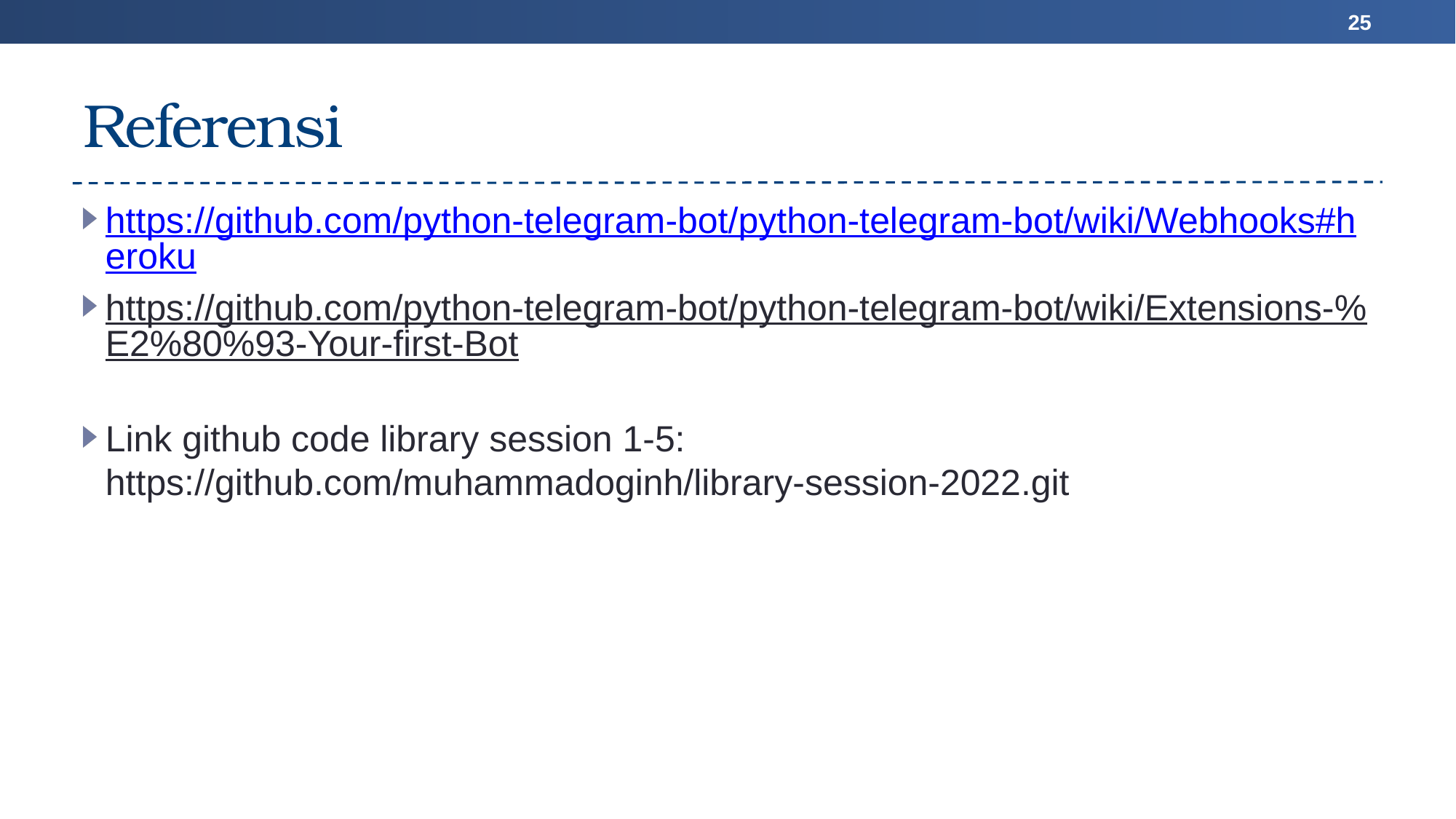

25
# Referensi
https://github.com/python-telegram-bot/python-telegram-bot/wiki/Webhooks#heroku
https://github.com/python-telegram-bot/python-telegram-bot/wiki/Extensions-%E2%80%93-Your-first-Bot
Link github code library session 1-5: https://github.com/muhammadoginh/library-session-2022.git